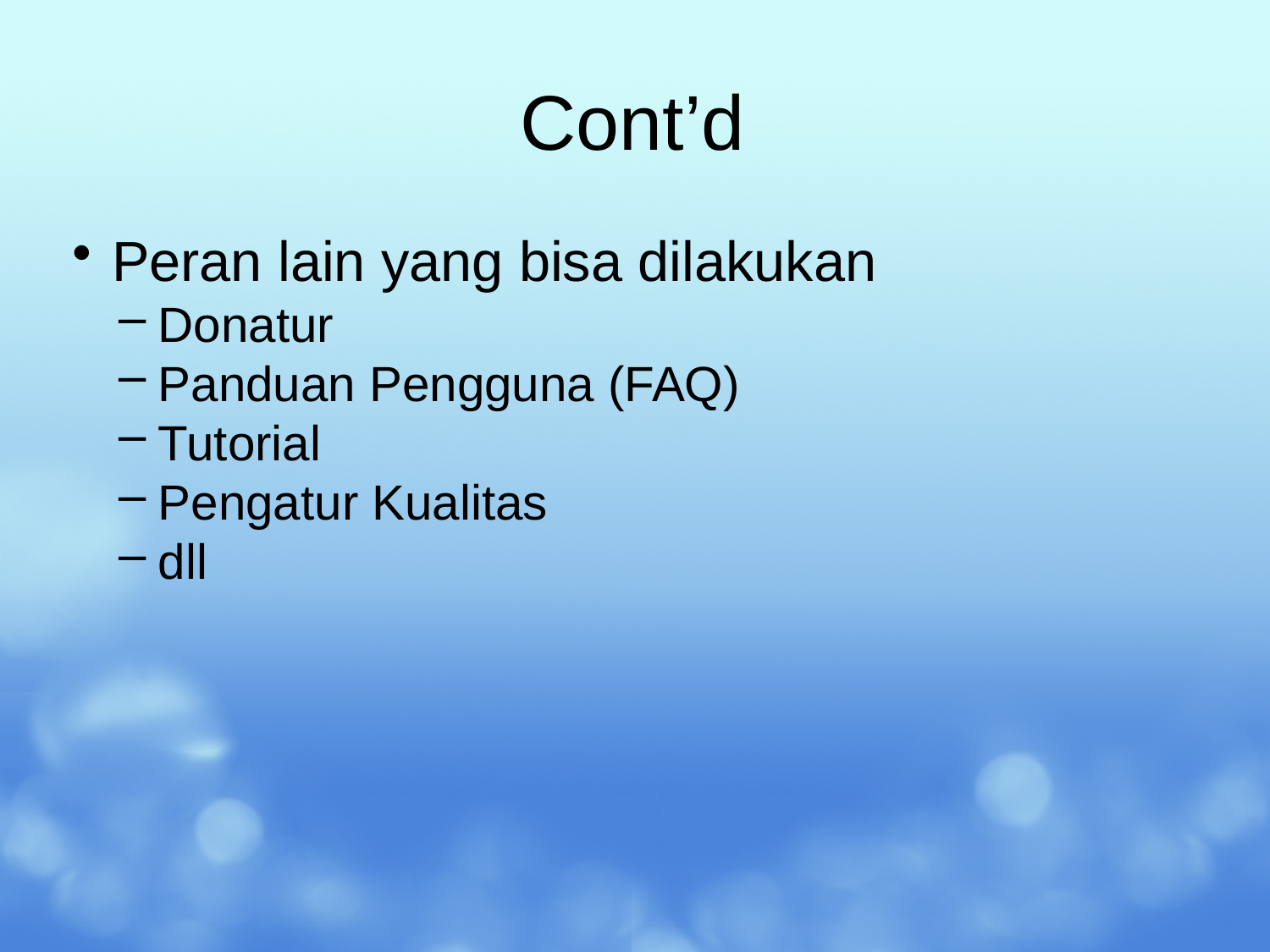

# Cont’d
Peran lain yang bisa dilakukan
Donatur
Panduan Pengguna (FAQ)
Tutorial
Pengatur Kualitas
dll